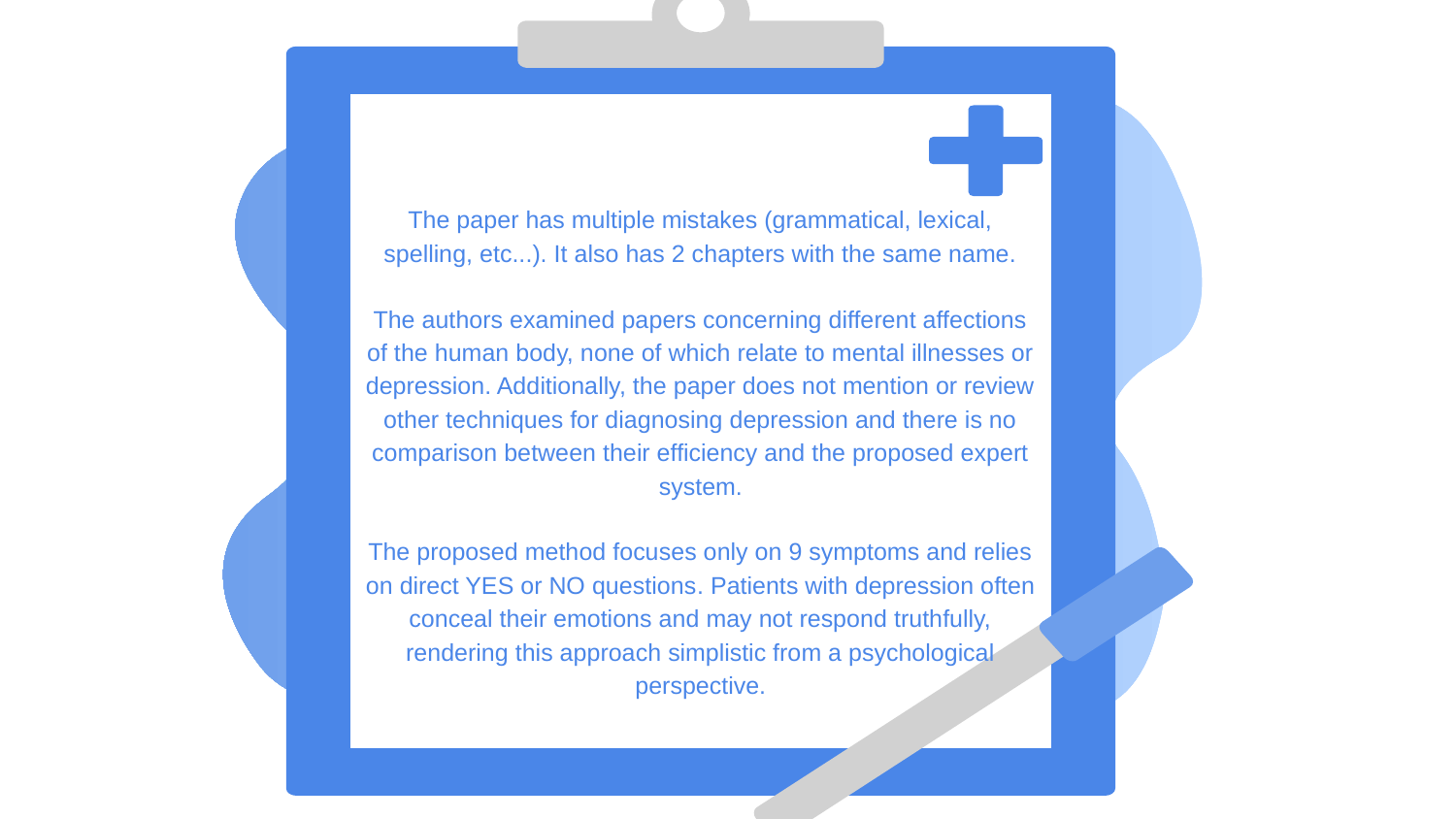

The paper has multiple mistakes (grammatical, lexical, spelling, etc...). It also has 2 chapters with the same name.
The authors examined papers concerning different affections of the human body, none of which relate to mental illnesses or depression. Additionally, the paper does not mention or review other techniques for diagnosing depression and there is no comparison between their efficiency and the proposed expert system.
The proposed method focuses only on 9 symptoms and relies on direct YES or NO questions. Patients with depression often conceal their emotions and may not respond truthfully, rendering this approach simplistic from a psychological perspective.